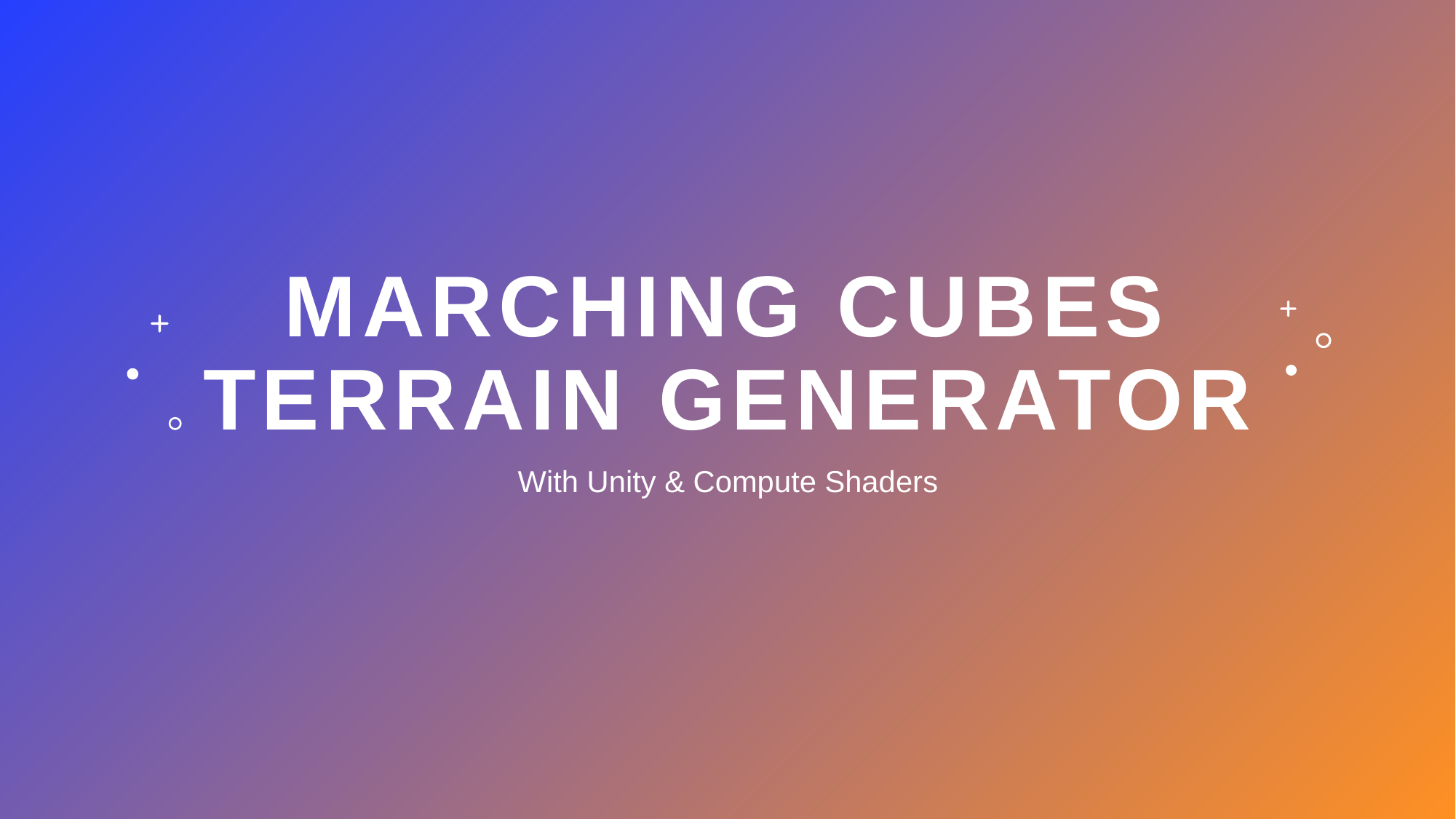

# Marching Cubes Terrain Generator
With Unity & Compute Shaders